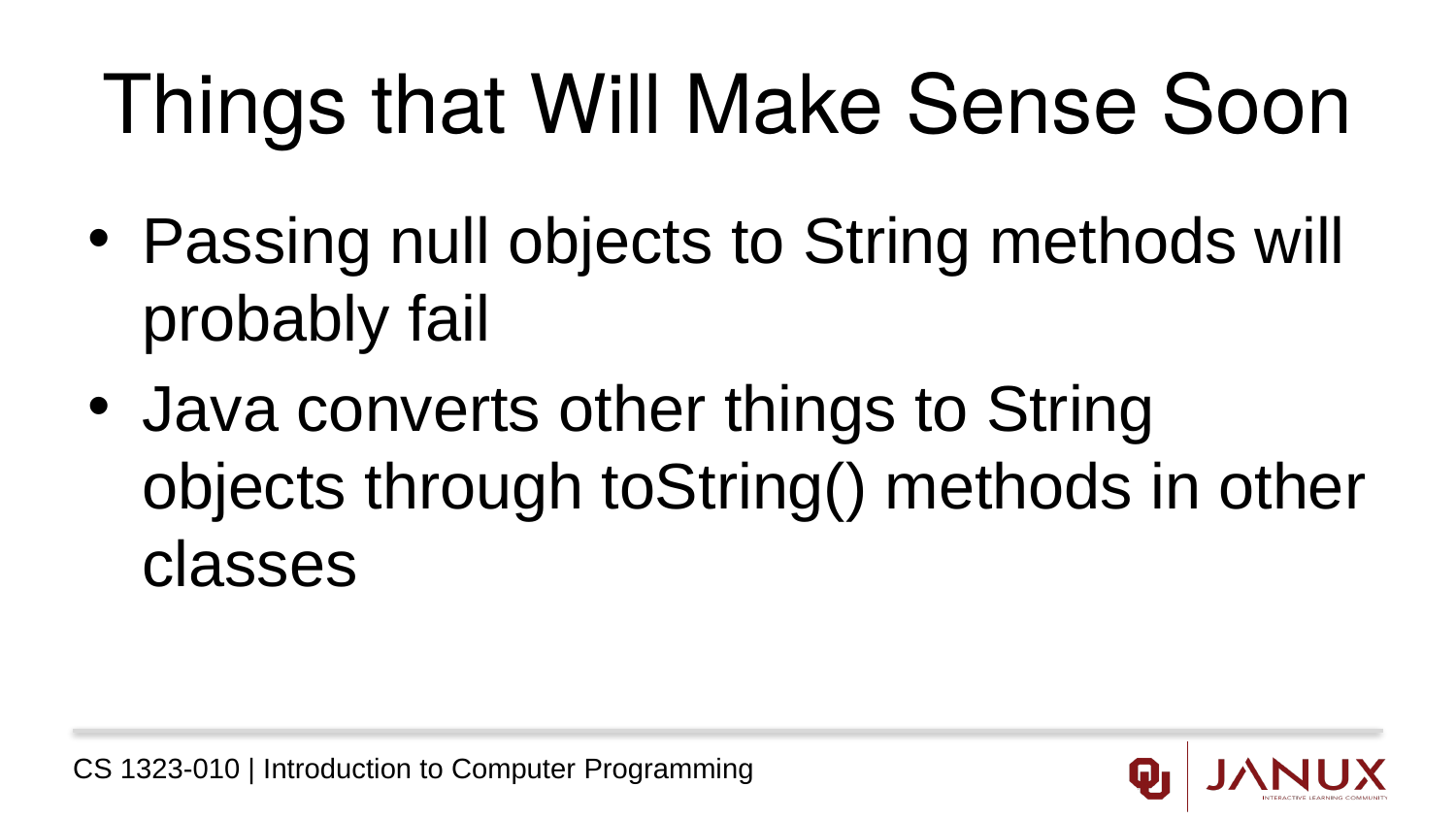

# Things that Will Make Sense Soon
Passing null objects to String methods will probably fail
Java converts other things to String objects through toString() methods in other classes